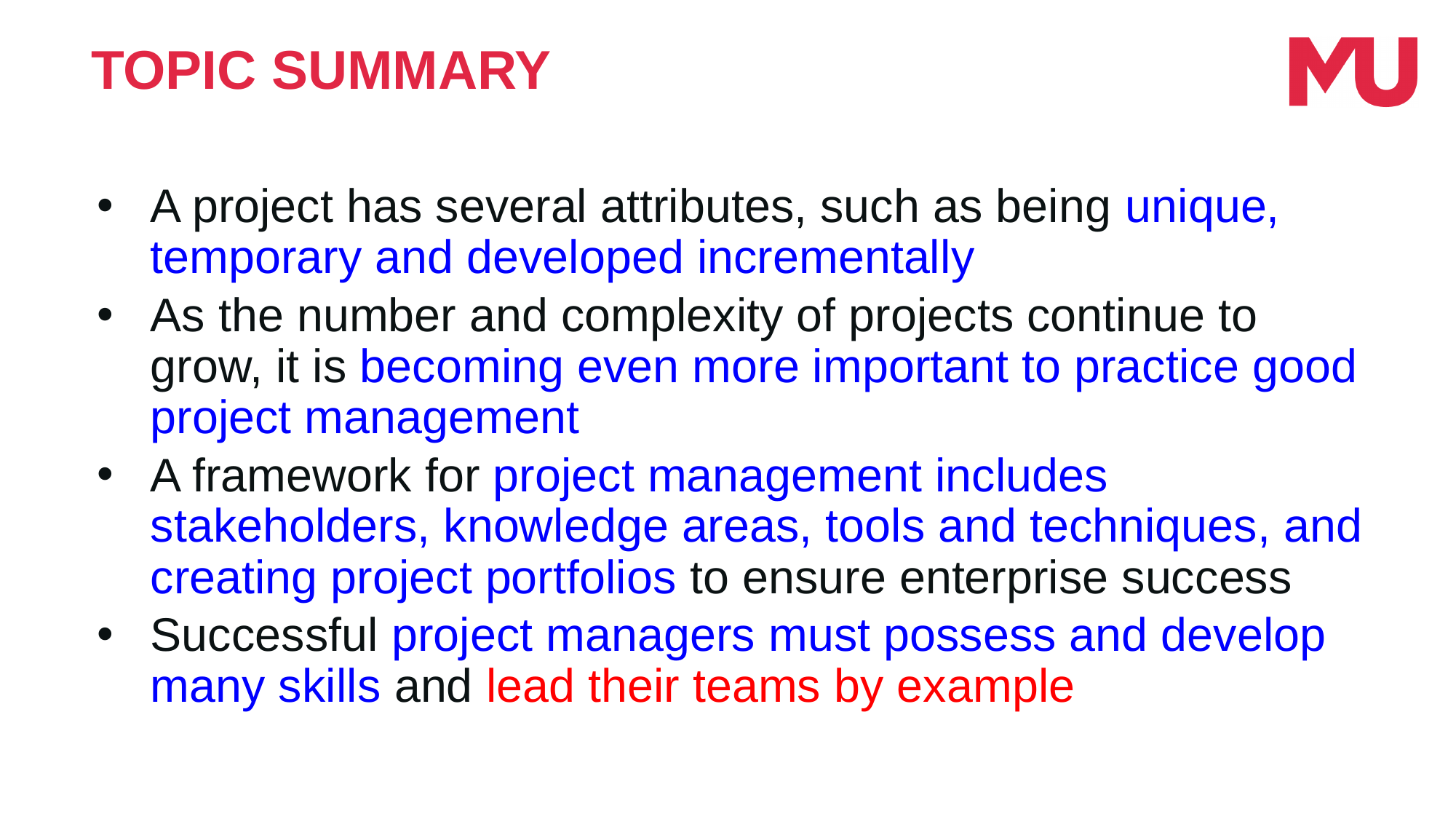

# TOPIC SUMMARY
A project has several attributes, such as being unique, temporary and developed incrementally
As the number and complexity of projects continue to grow, it is becoming even more important to practice good project management
A framework for project management includes stakeholders, knowledge areas, tools and techniques, and creating project portfolios to ensure enterprise success
Successful project managers must possess and develop many skills and lead their teams by example